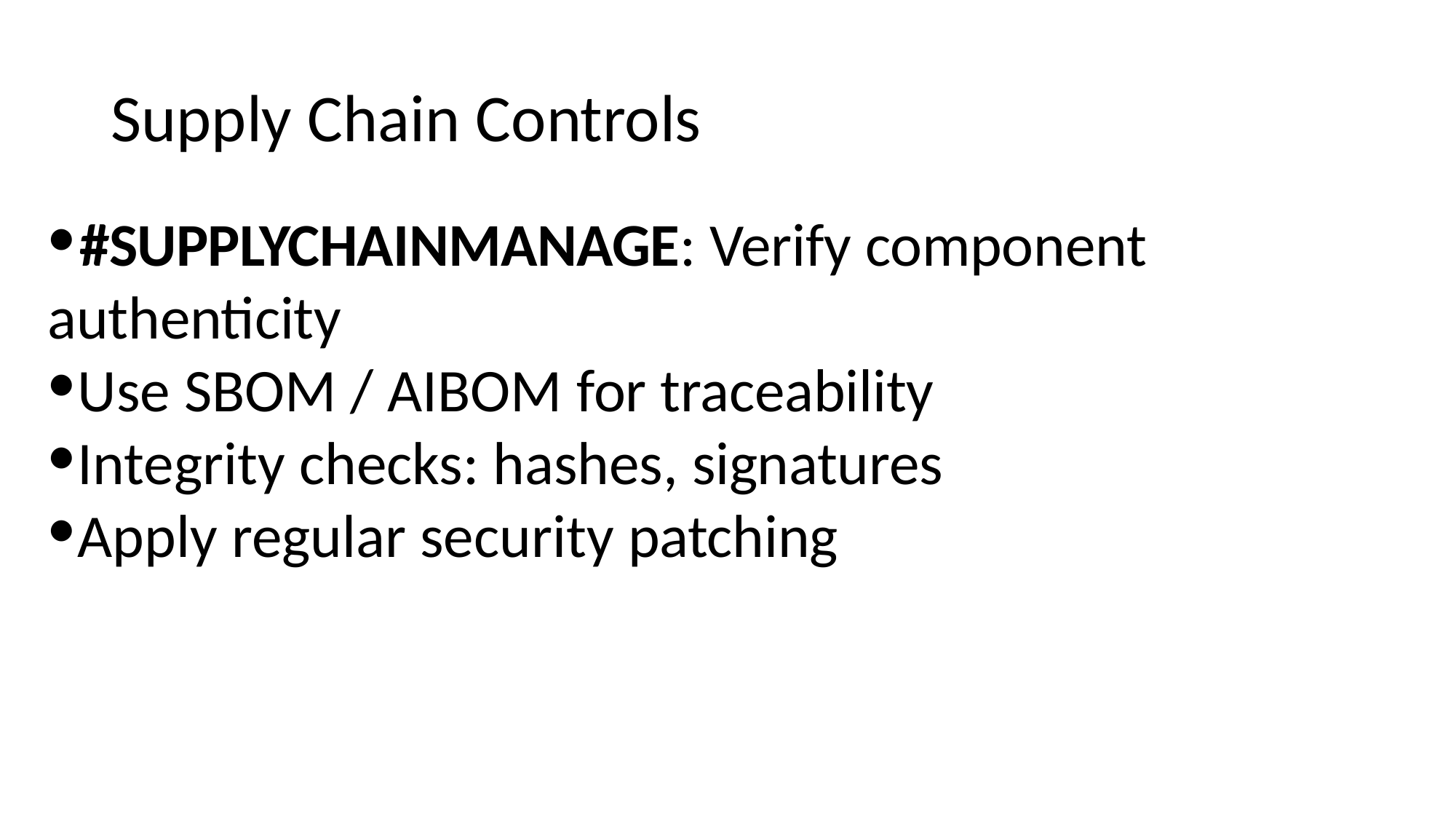

# Supply Chain Controls
	#SUPPLYCHAINMANAGE: Verify component authenticity
Use SBOM / AIBOM for traceability
Integrity checks: hashes, signatures
Apply regular security patching